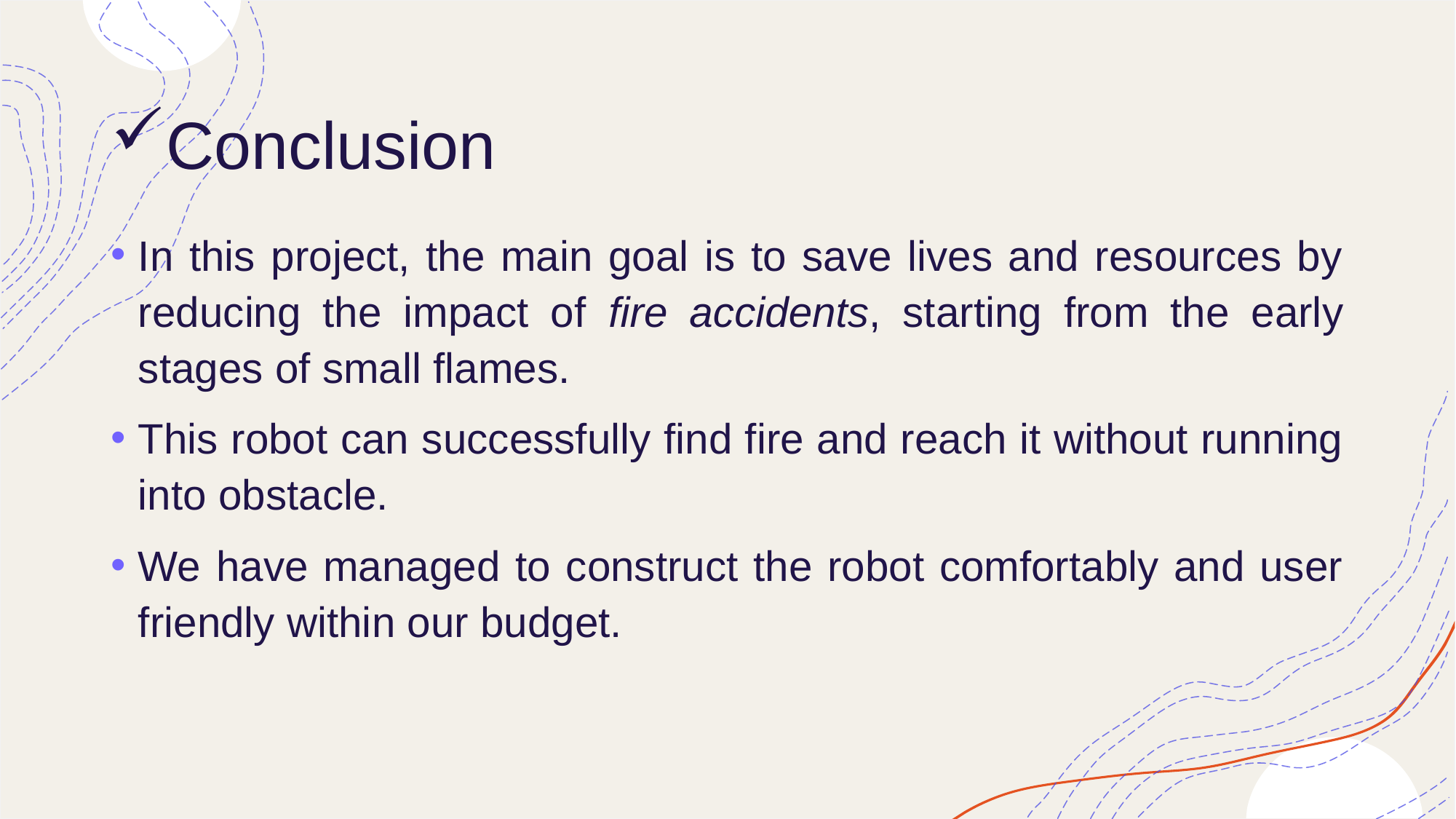

# Conclusion
In this project, the main goal is to save lives and resources by reducing the impact of fire accidents, starting from the early stages of small flames.
This robot can successfully find fire and reach it without running into obstacle.
We have managed to construct the robot comfortably and user friendly within our budget.